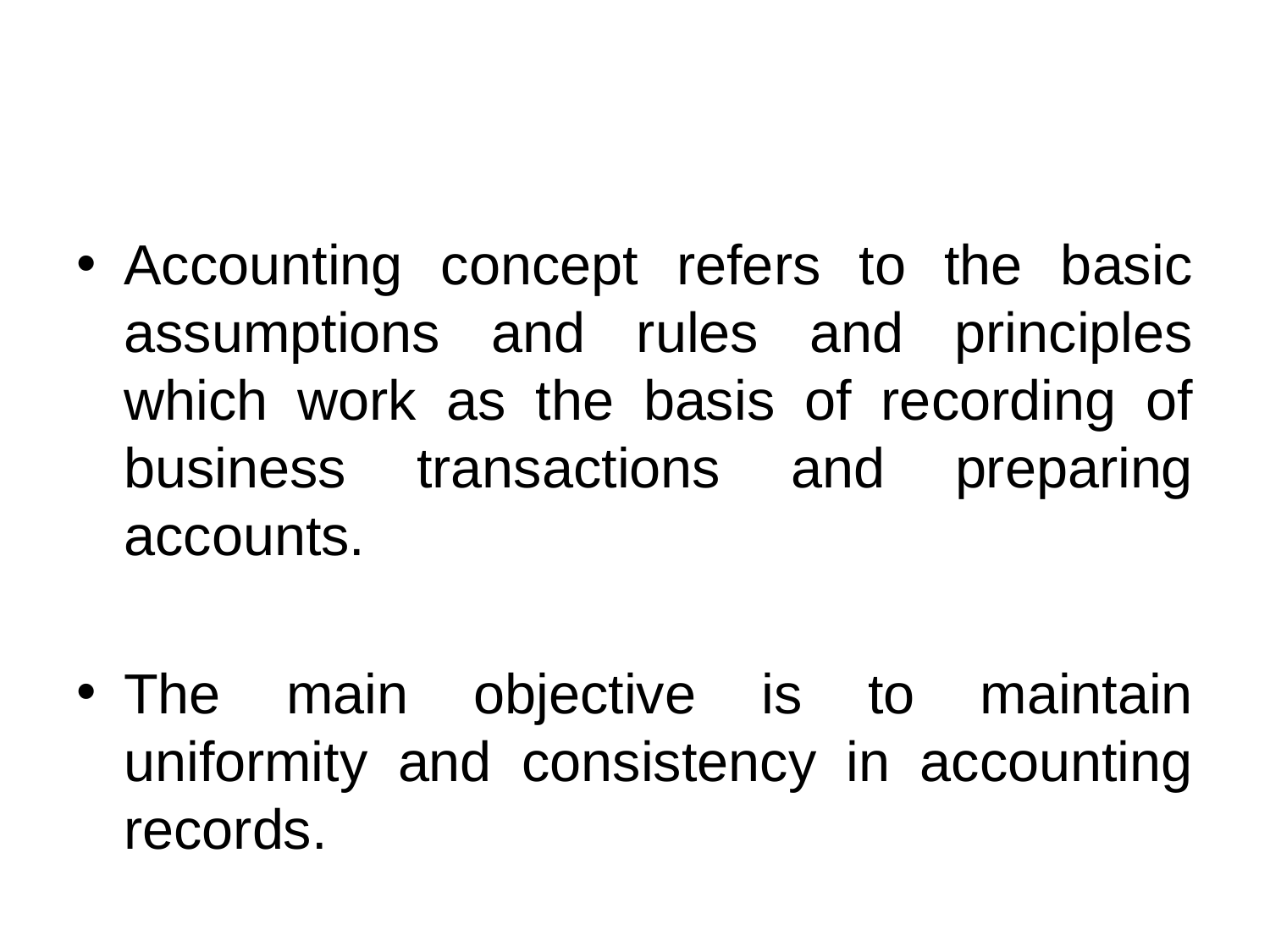

#
Accounting concept refers to the basic assumptions and rules and principles which work as the basis of recording of business transactions and preparing accounts.

The main objective is to maintain uniformity and consistency in accounting records.